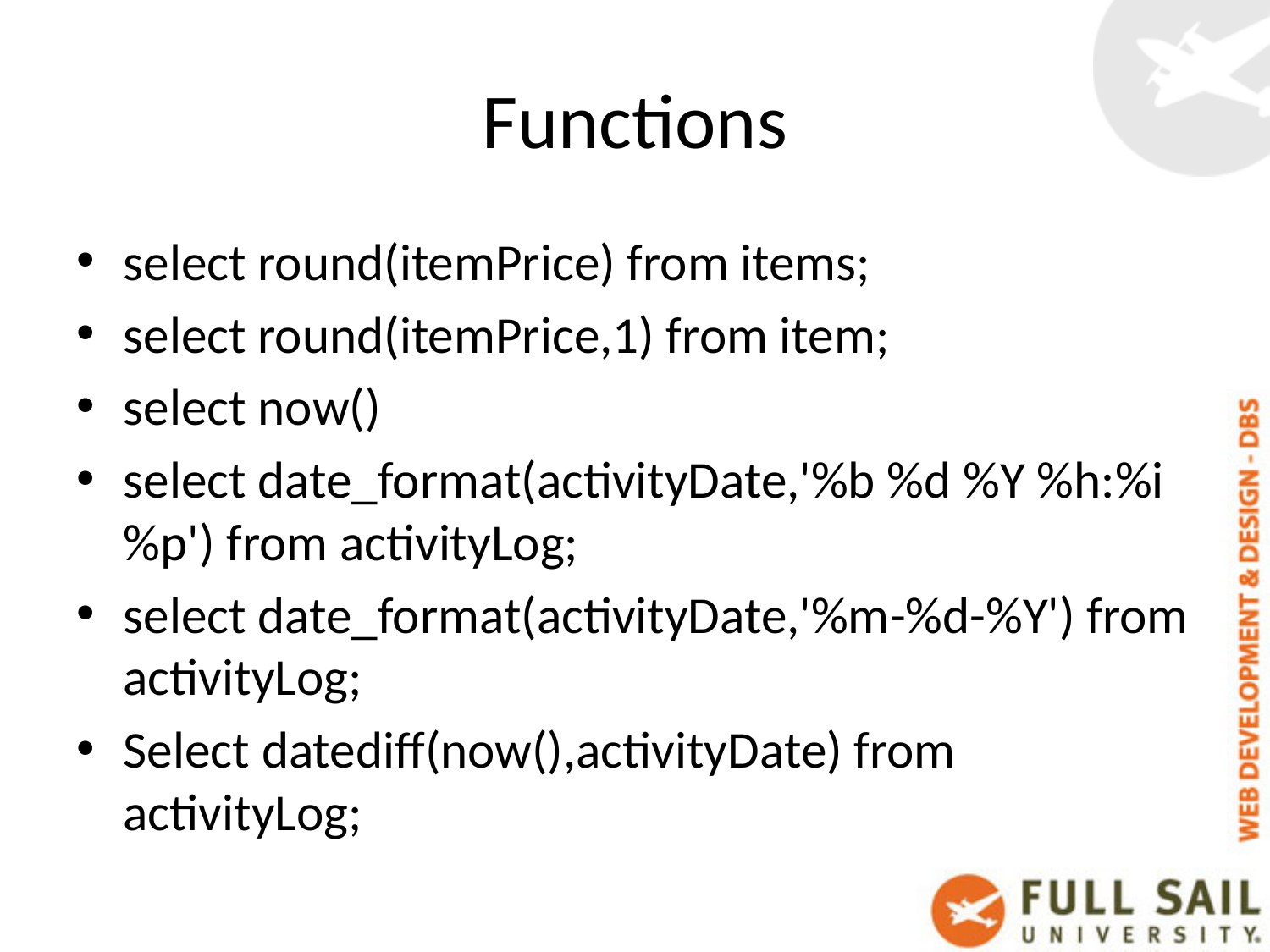

# Functions
select round(itemPrice) from items;
select round(itemPrice,1) from item;
select now()
select date_format(activityDate,'%b %d %Y %h:%i %p') from activityLog;
select date_format(activityDate,'%m-%d-%Y') from activityLog;
Select datediff(now(),activityDate) from activityLog;